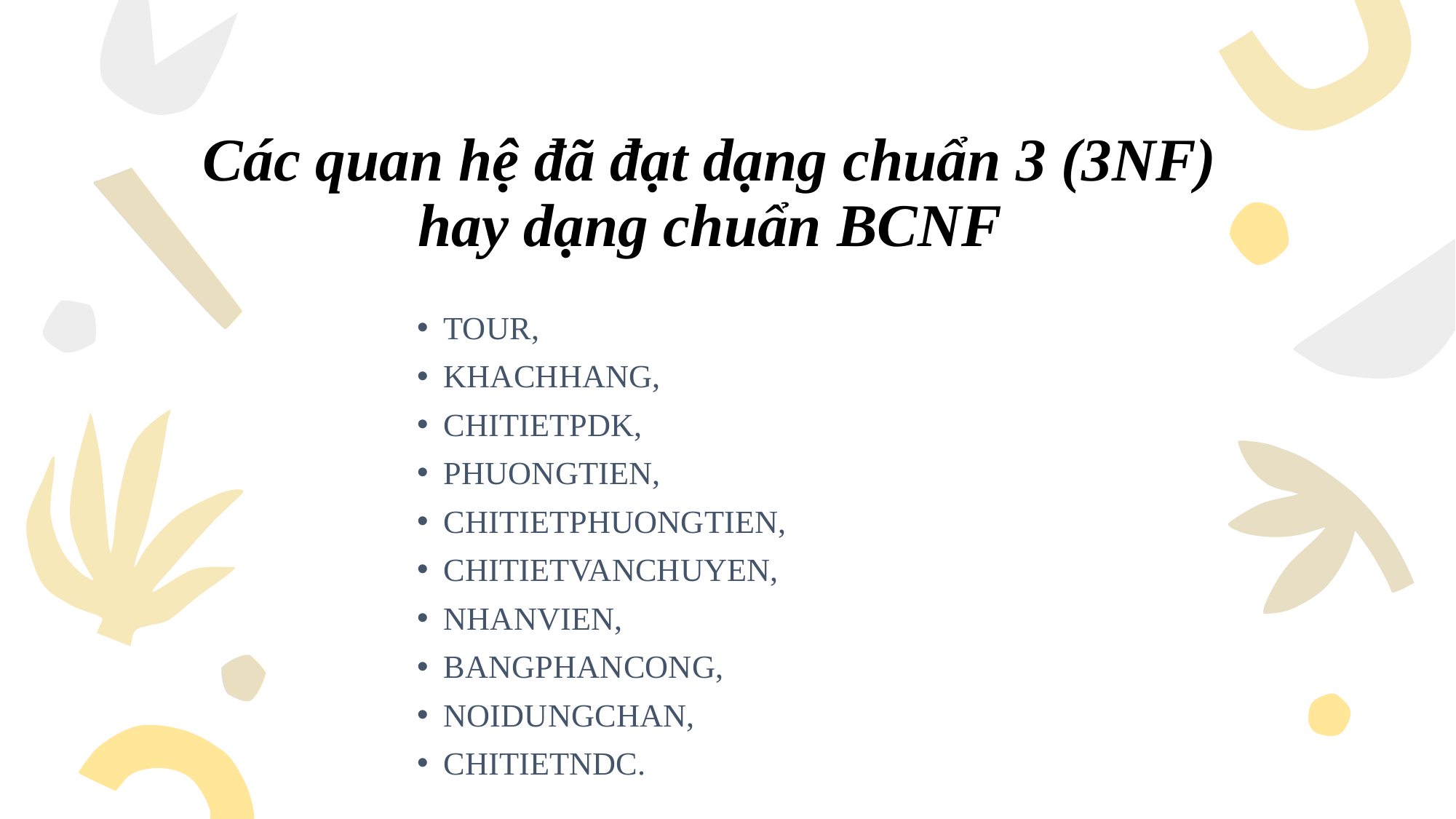

# Các quan hệ đã đạt dạng chuẩn 3 (3NF) hay dạng chuẩn BCNF

TOUR,
KHACHHANG,
CHITIETPDK,
PHUONGTIEN,
CHITIETPHUONGTIEN,
CHITIETVANCHUYEN,
NHANVIEN,
BANGPHANCONG,
NOIDUNGCHAN,
CHITIETNDC.